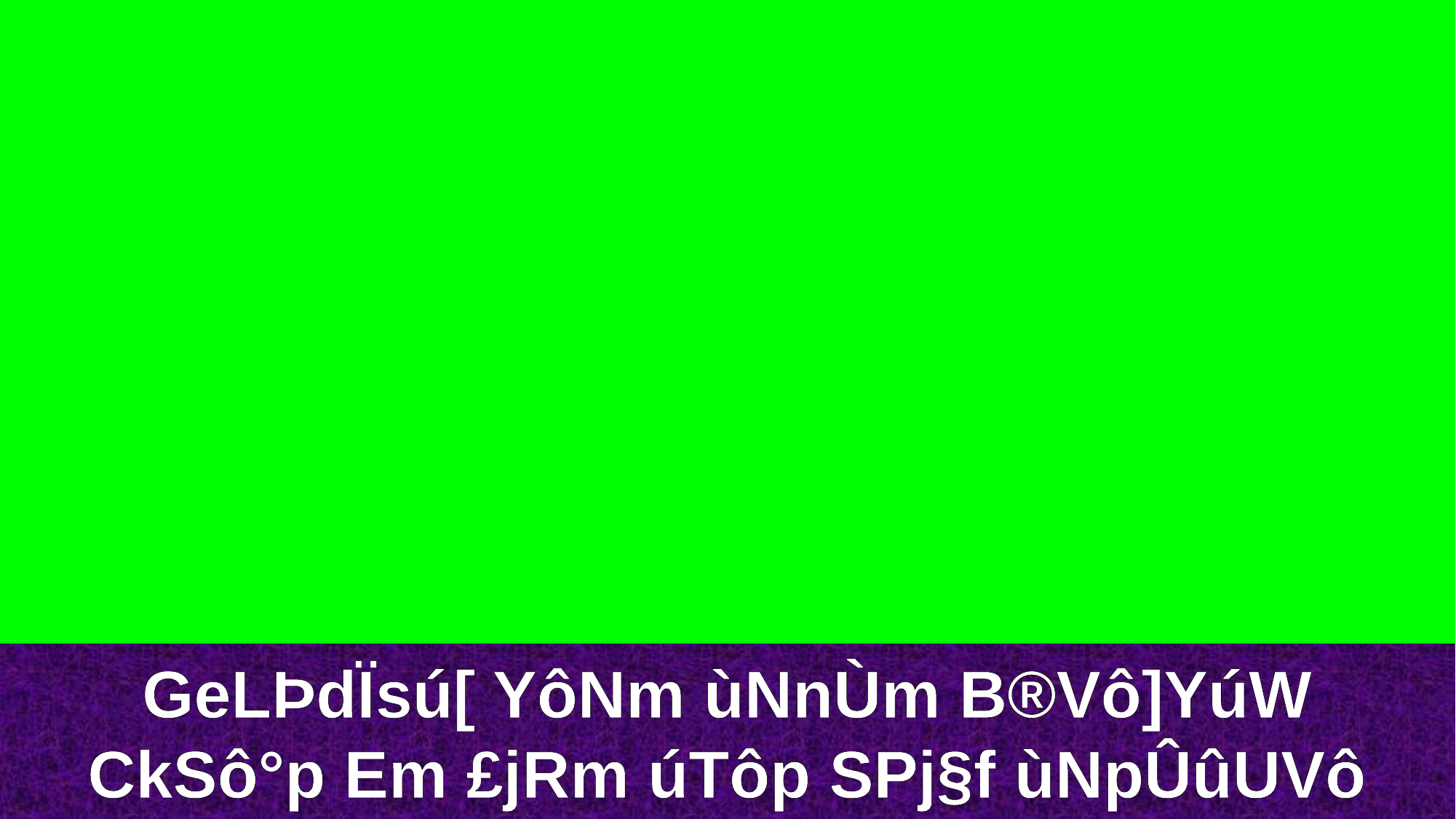

GeLÞdÏsú[ YôNm ùNnÙm B®Vô]YúW
CkSô°p Em £jRm úTôp SPj§f ùNpÛûUVô